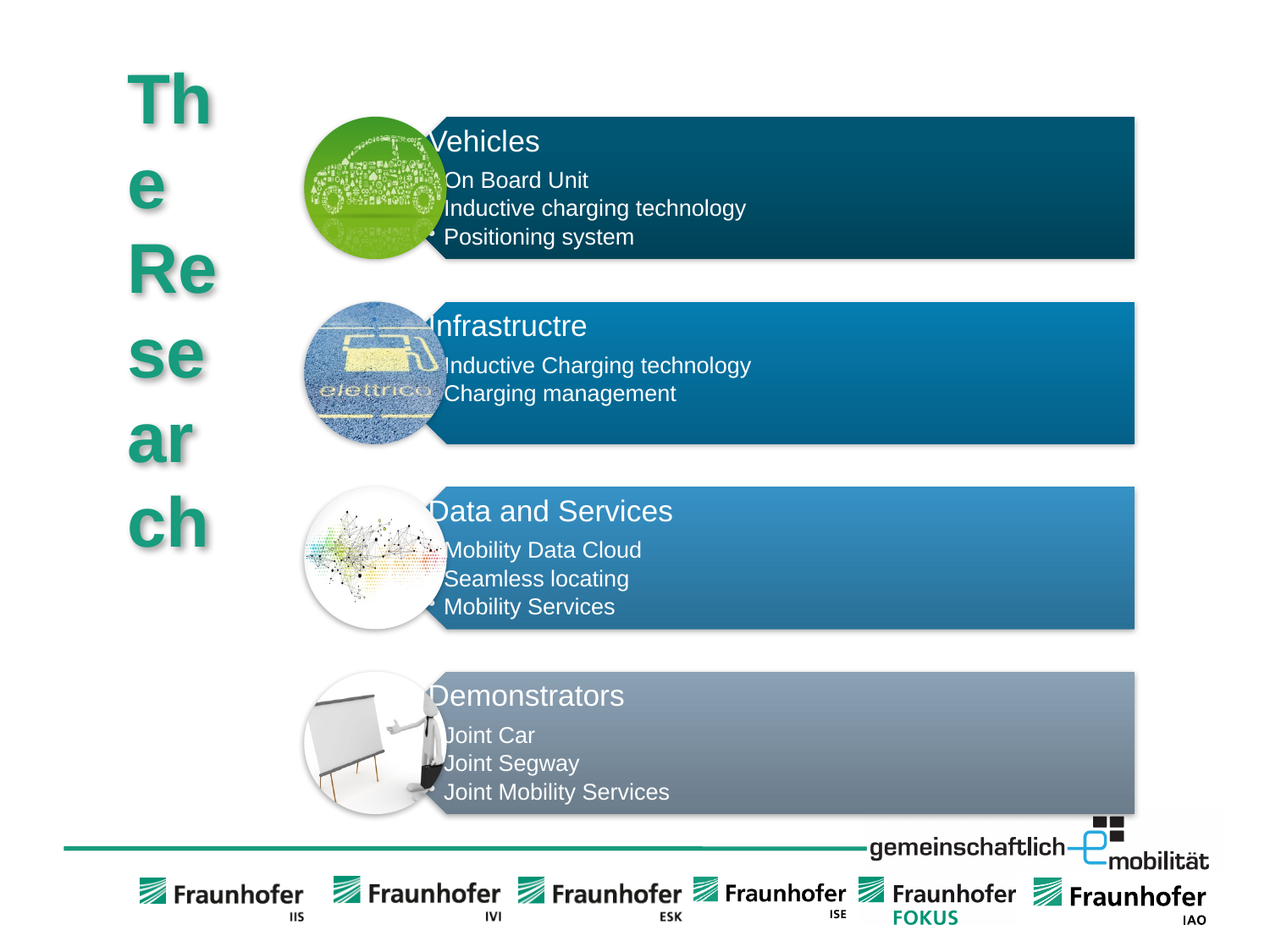

# The Research
Vehicles
On Board Unit
Inductive charging technology
Positioning system
Infrastructre
Inductive Charging technology
Charging management
Data and Services
Mobility Data Cloud
Seamless locating
Mobility Services
Demonstrators
Joint Car
Joint Segway
Joint Mobility Services